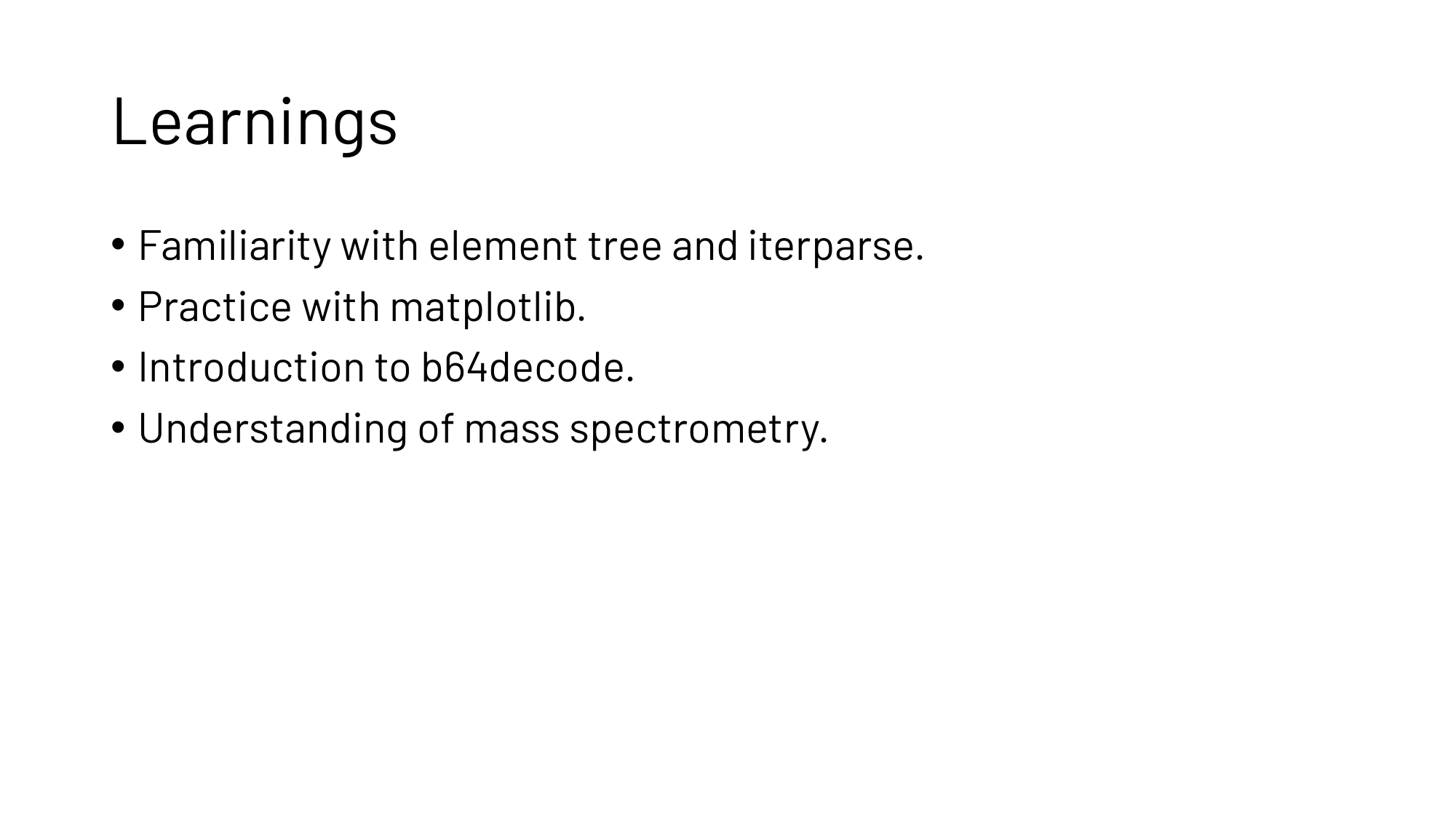

# Learnings
Familiarity with element tree and iterparse.
Practice with matplotlib.
Introduction to b64decode.
Understanding of mass spectrometry.